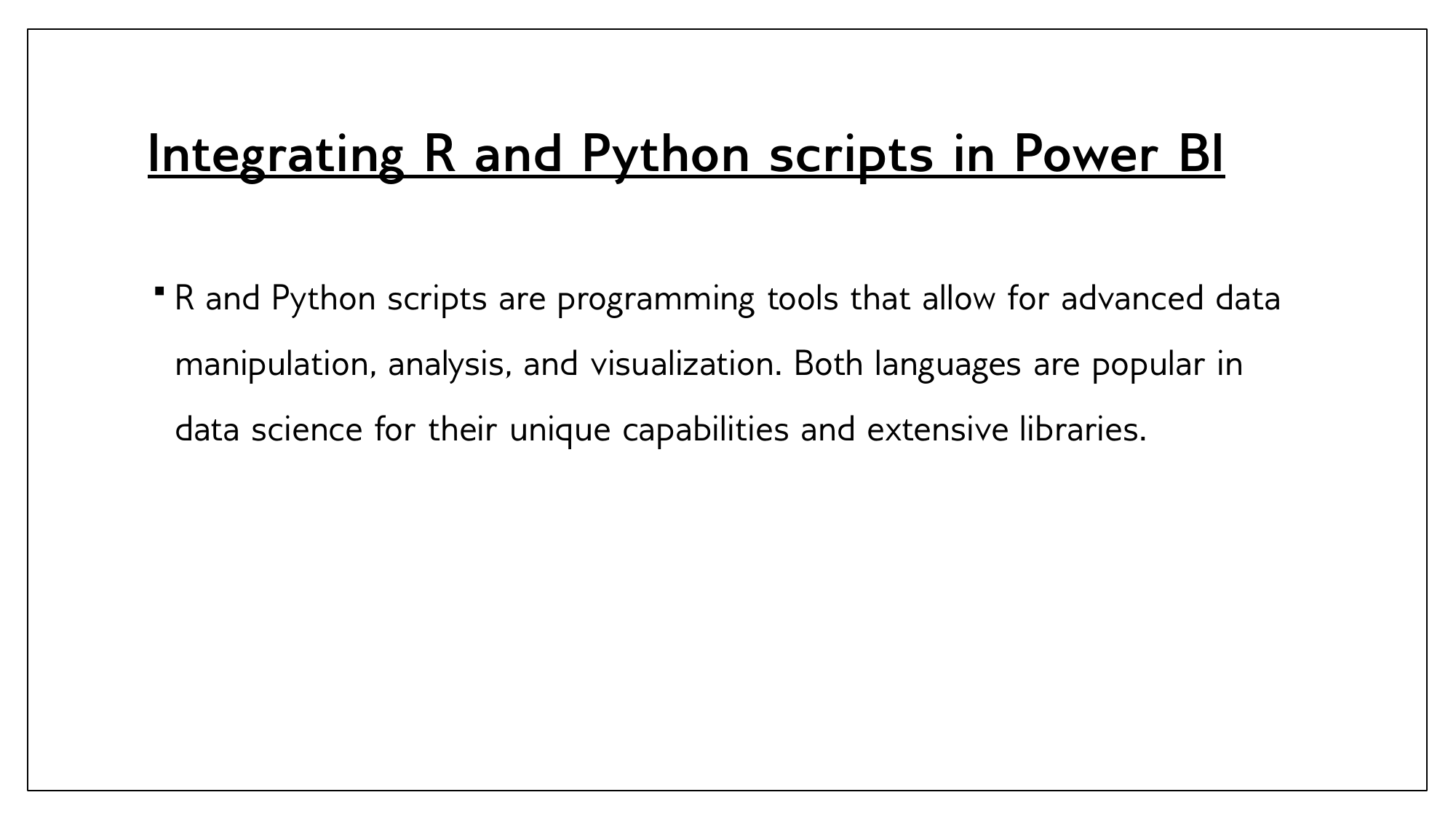

# Integrating R and Python scripts in Power BI
R and Python scripts are programming tools that allow for advanced data manipulation, analysis, and visualization. Both languages are popular in data science for their unique capabilities and extensive libraries.